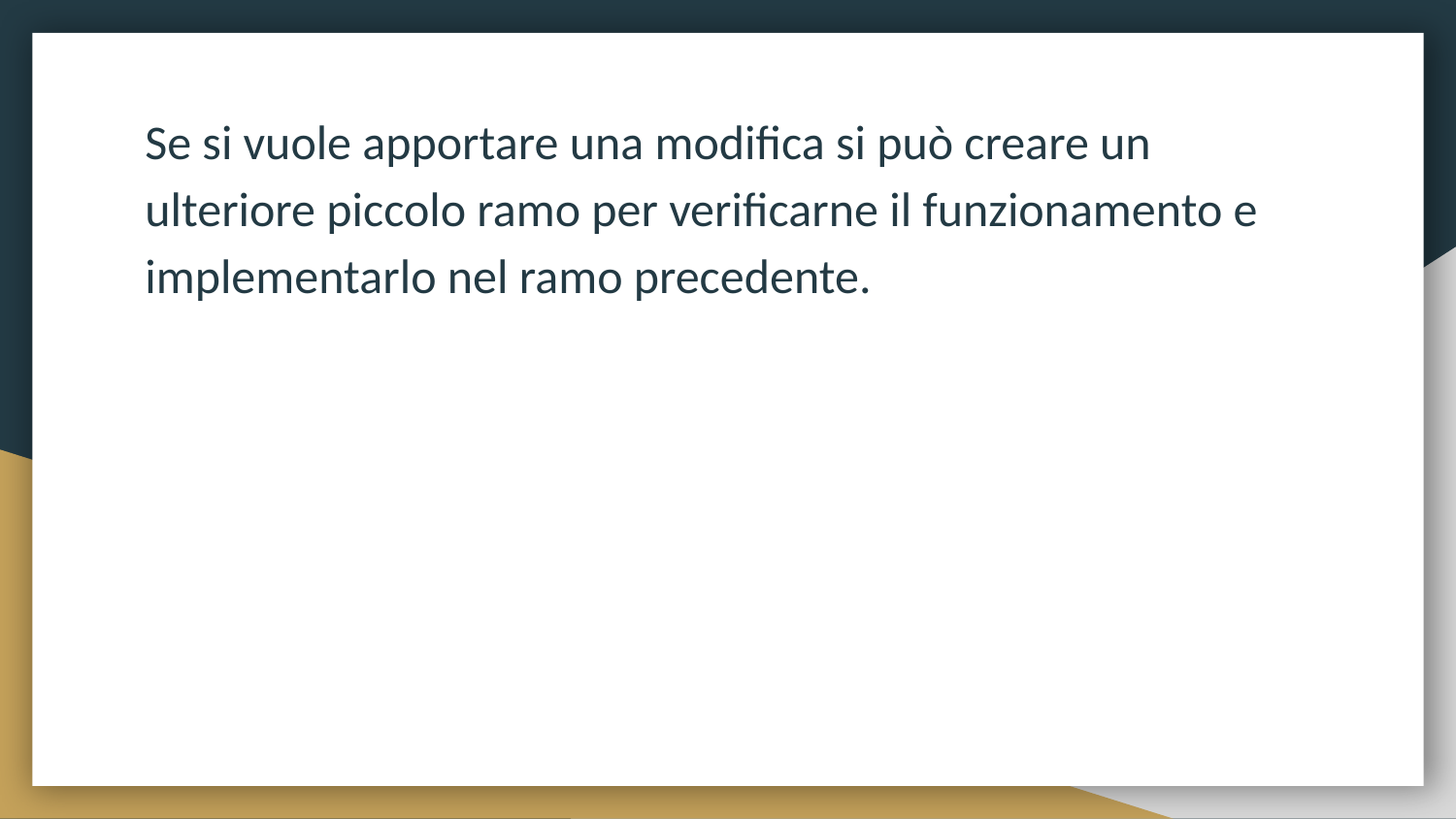

Se si vuole apportare una modifica si può creare un ulteriore piccolo ramo per verificarne il funzionamento e implementarlo nel ramo precedente.